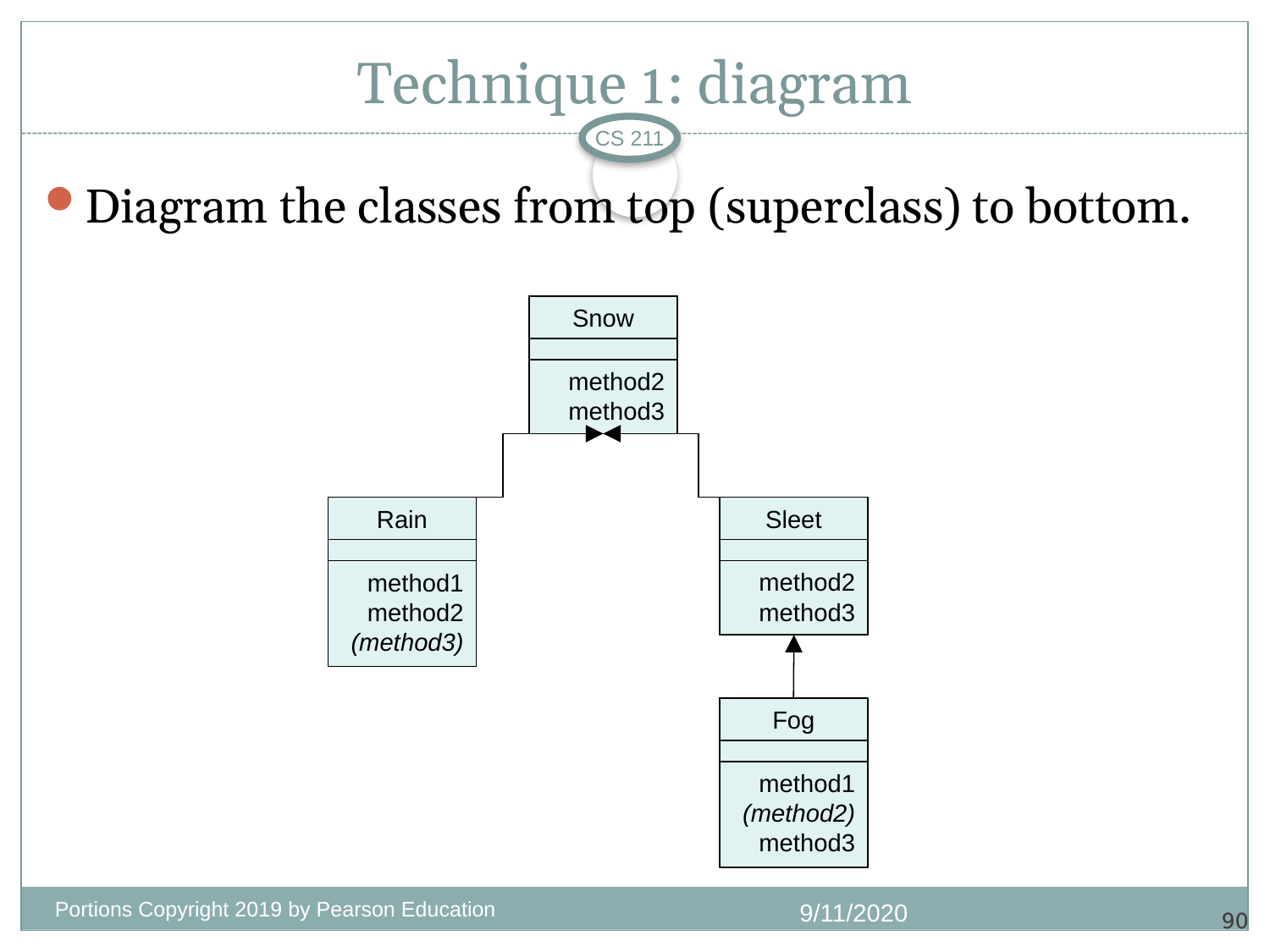

# Technique 1: diagram
CS 211
Diagram the classes from top (superclass) to bottom.

Snow
method2
method3

Rain
method1
method2
(method3)

Sleet
method2
method3

Fog
method1
(method2)
method3
Portions Copyright 2019 by Pearson Education
9/11/2020